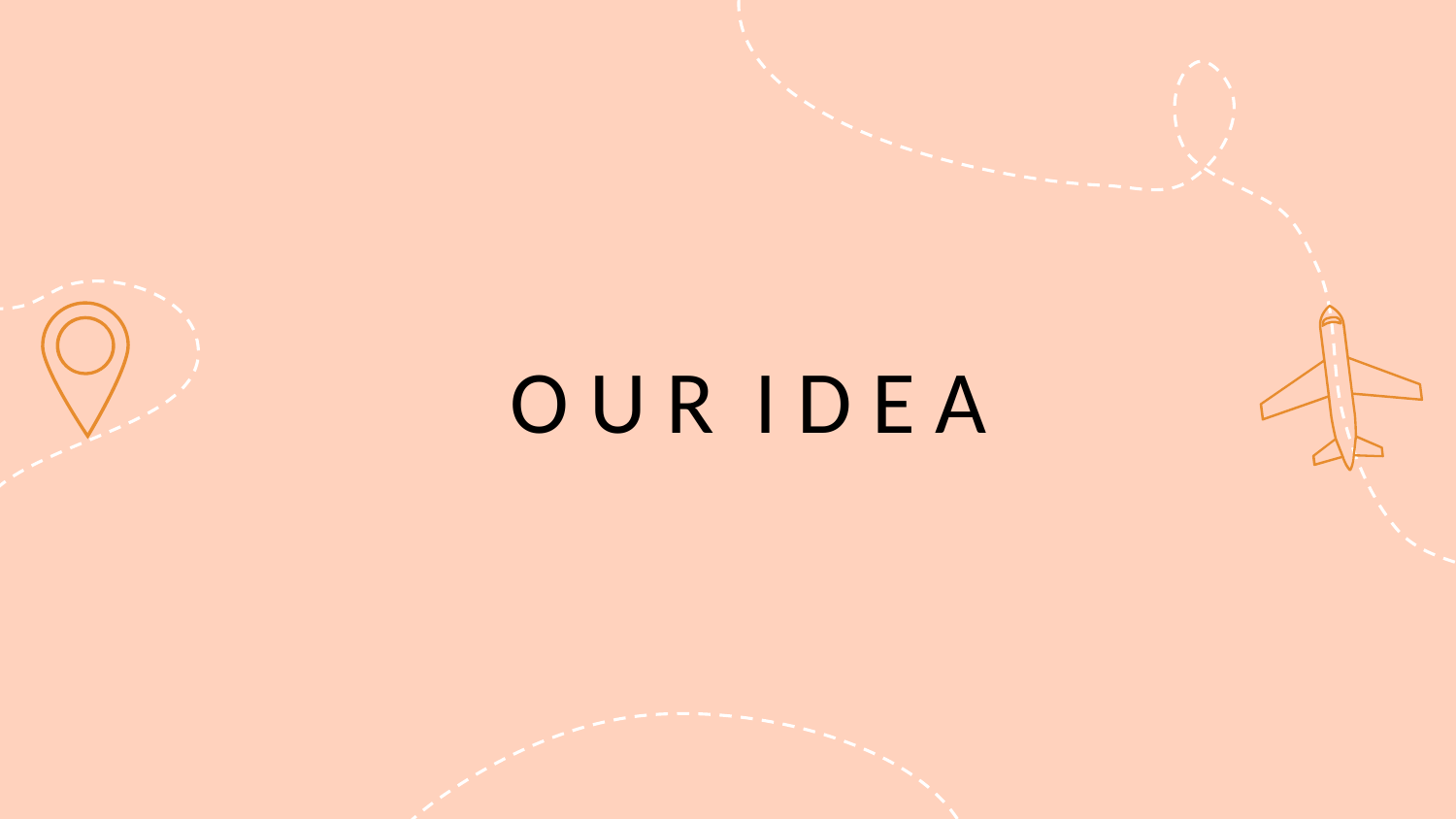

# O U R  I D E A